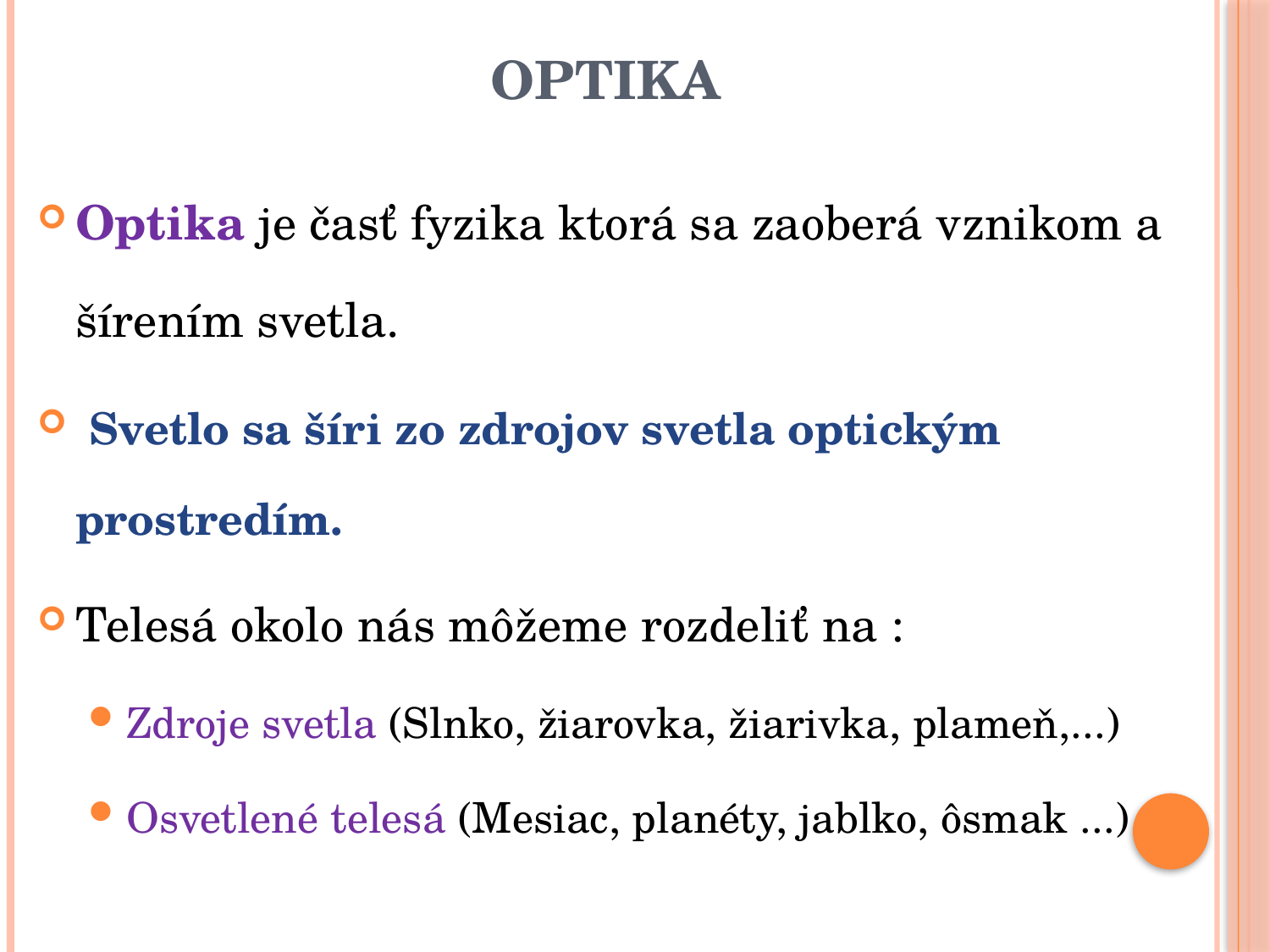

# Optika
Optika je časť fyzika ktorá sa zaoberá vznikom a šírením svetla.
 Svetlo sa šíri zo zdrojov svetla optickým prostredím.
Telesá okolo nás môžeme rozdeliť na :
Zdroje svetla (Slnko, žiarovka, žiarivka, plameň,...)
Osvetlené telesá (Mesiac, planéty, jablko, ôsmak ...)